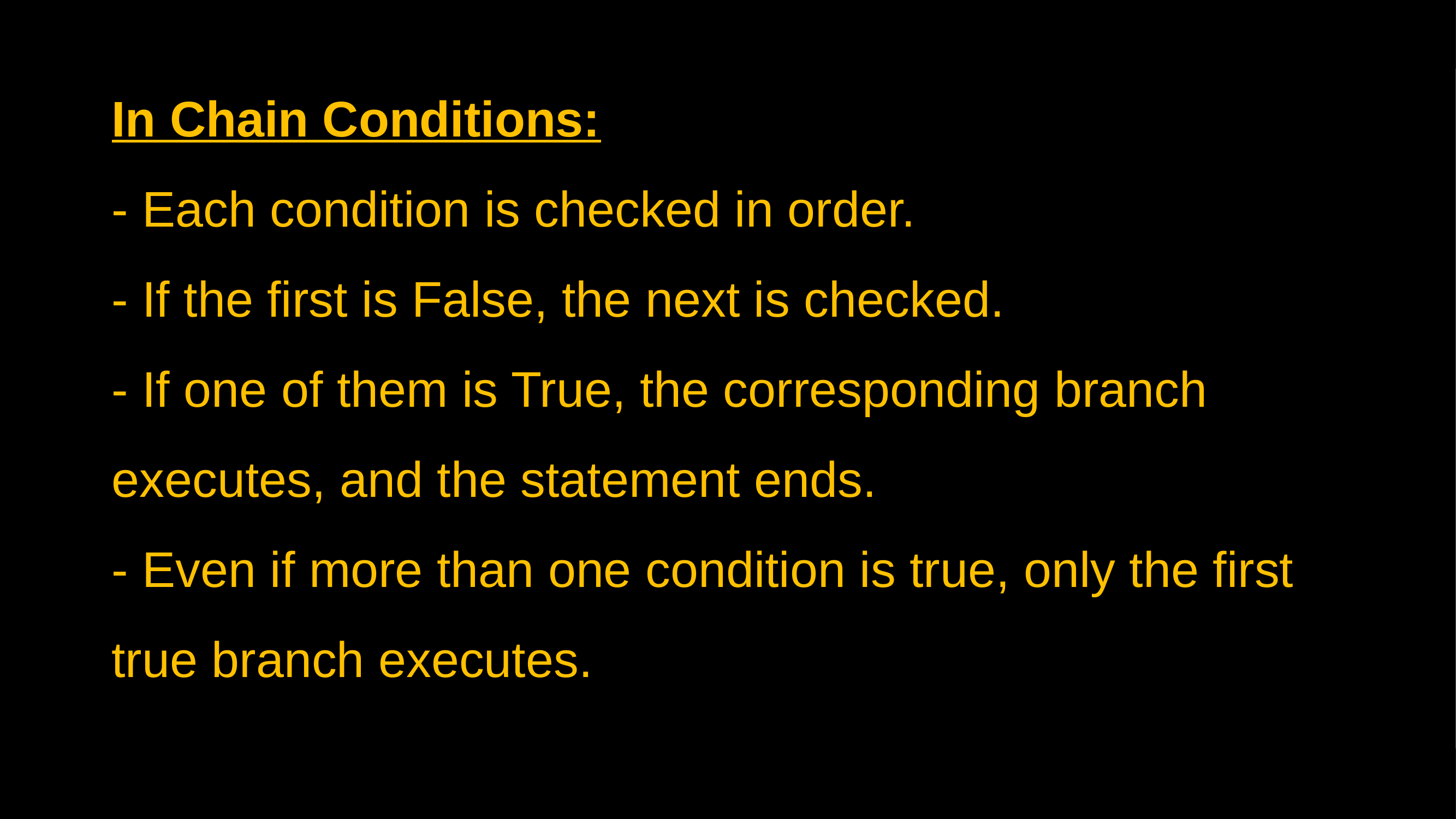

# In Chain Conditions: - Each condition is checked in order. - If the first is False, the next is checked. - If one of them is True, the corresponding branch executes, and the statement ends. - Even if more than one condition is true, only the first true branch executes.